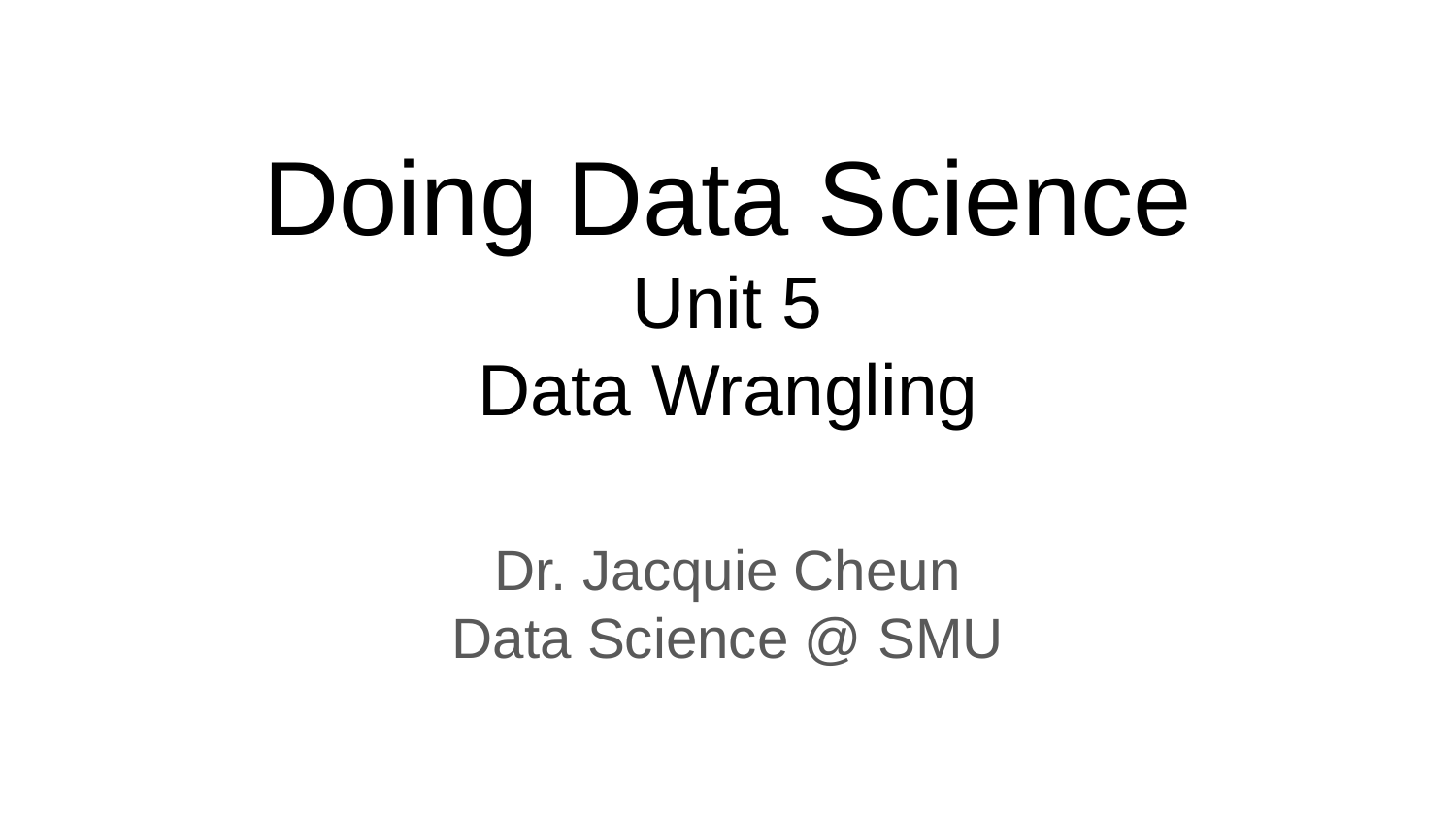

# Doing Data Science
Unit 5
Data Wrangling

Dr. Jacquie Cheun
Data Science @ SMU